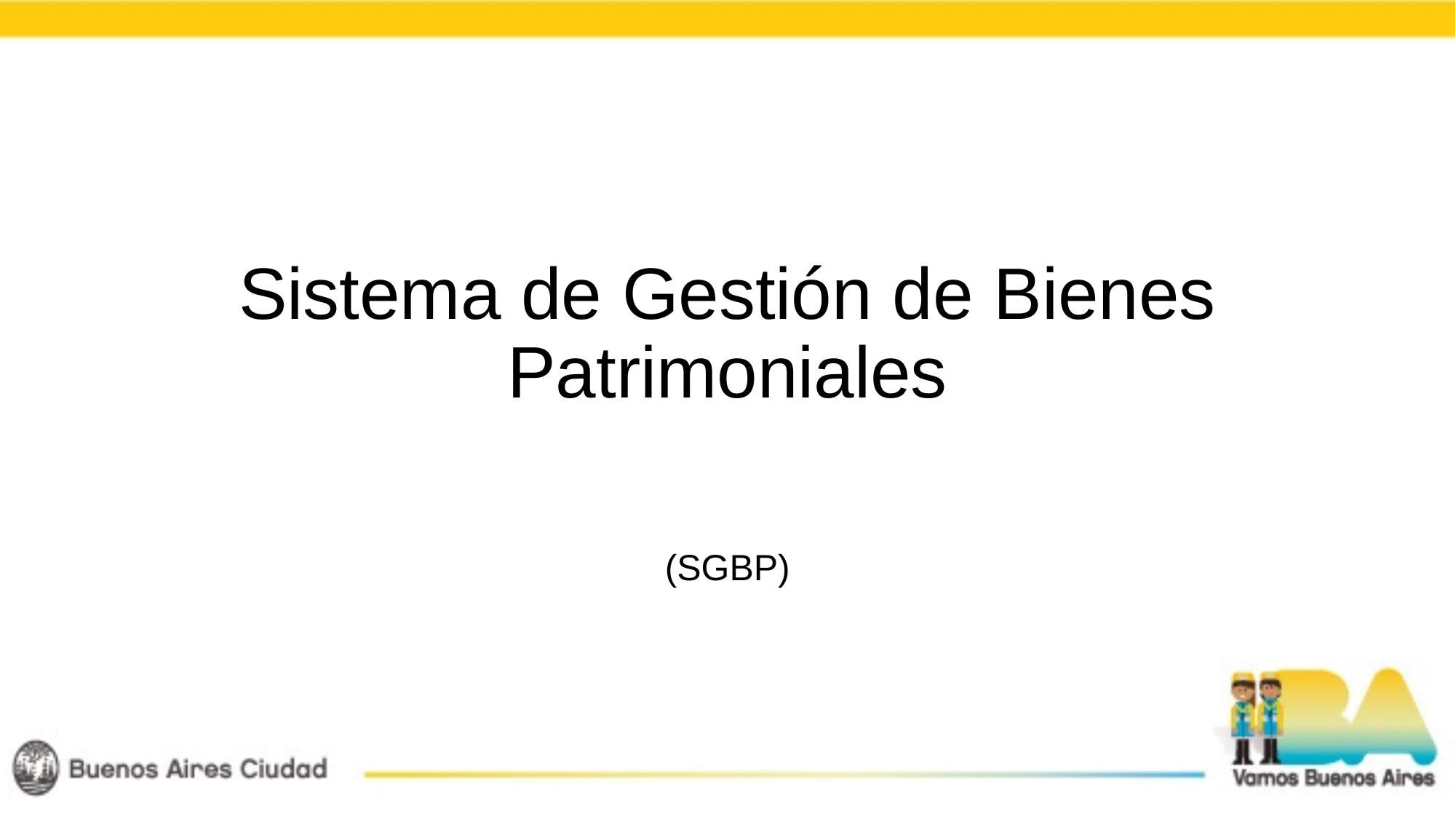

# Sistema de Gestión de Bienes Patrimoniales

(SGBP)